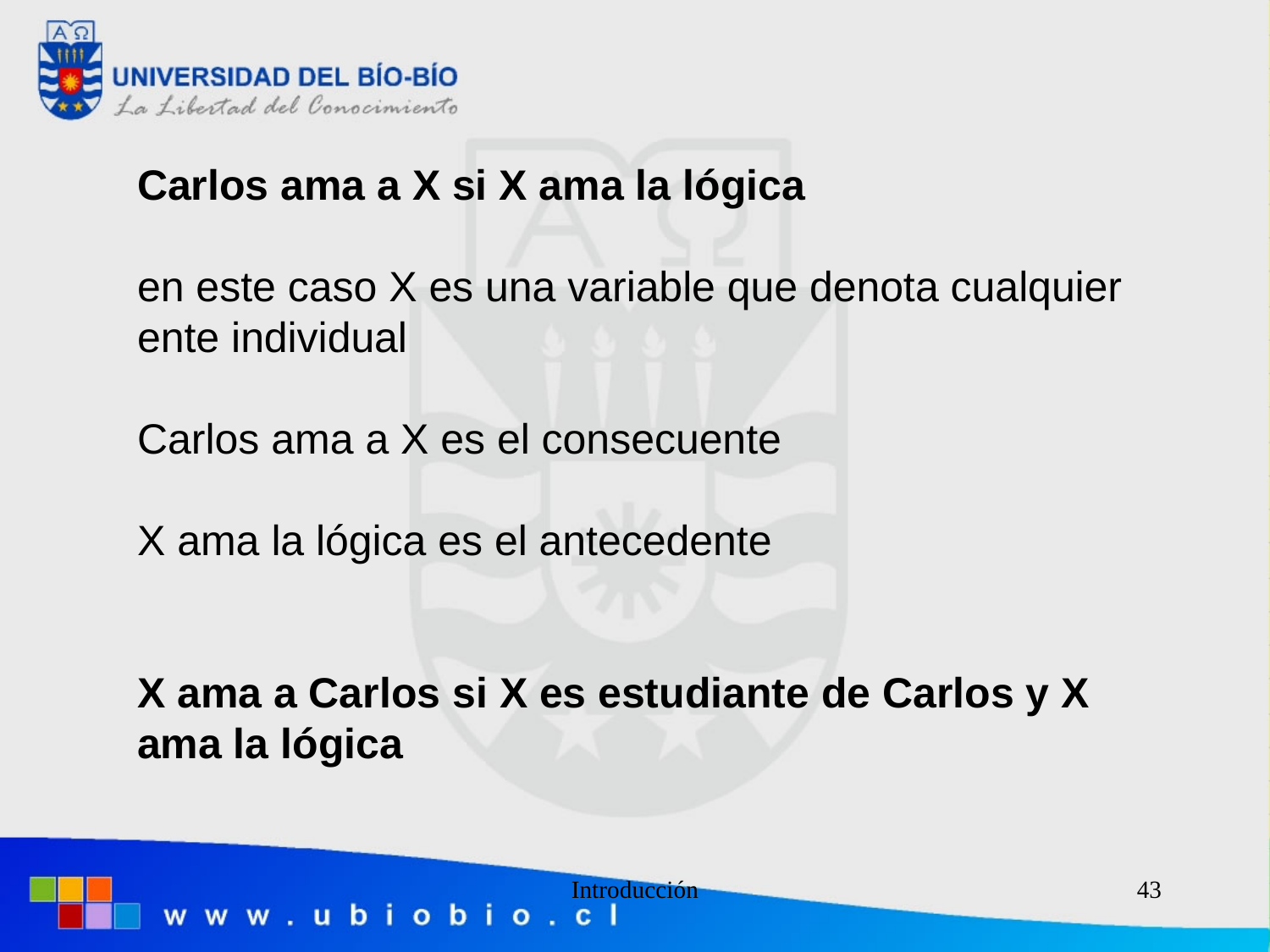

Carlos ama a X si X ama la lógica

en este caso X es una variable que denota cualquier ente individual

Carlos ama a X es el consecuente

X ama la lógica es el antecedente

X ama a Carlos si X es estudiante de Carlos y X ama la lógica

Introducción
43